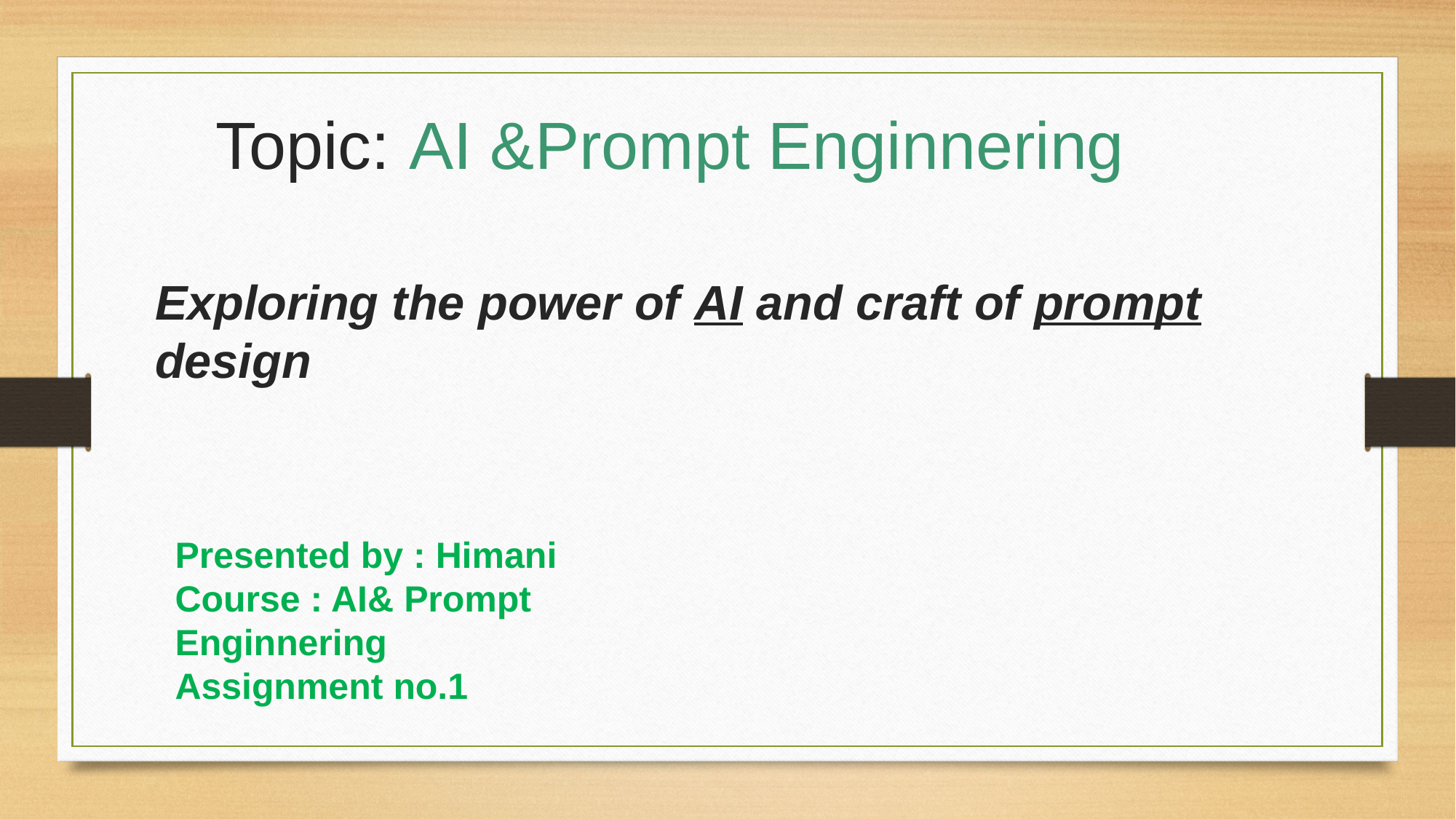

Topic: AI &Prompt Enginnering
Exploring the power of AI and craft of prompt design
Presented by : Himani
Course : AI& Prompt Enginnering
Assignment no.1